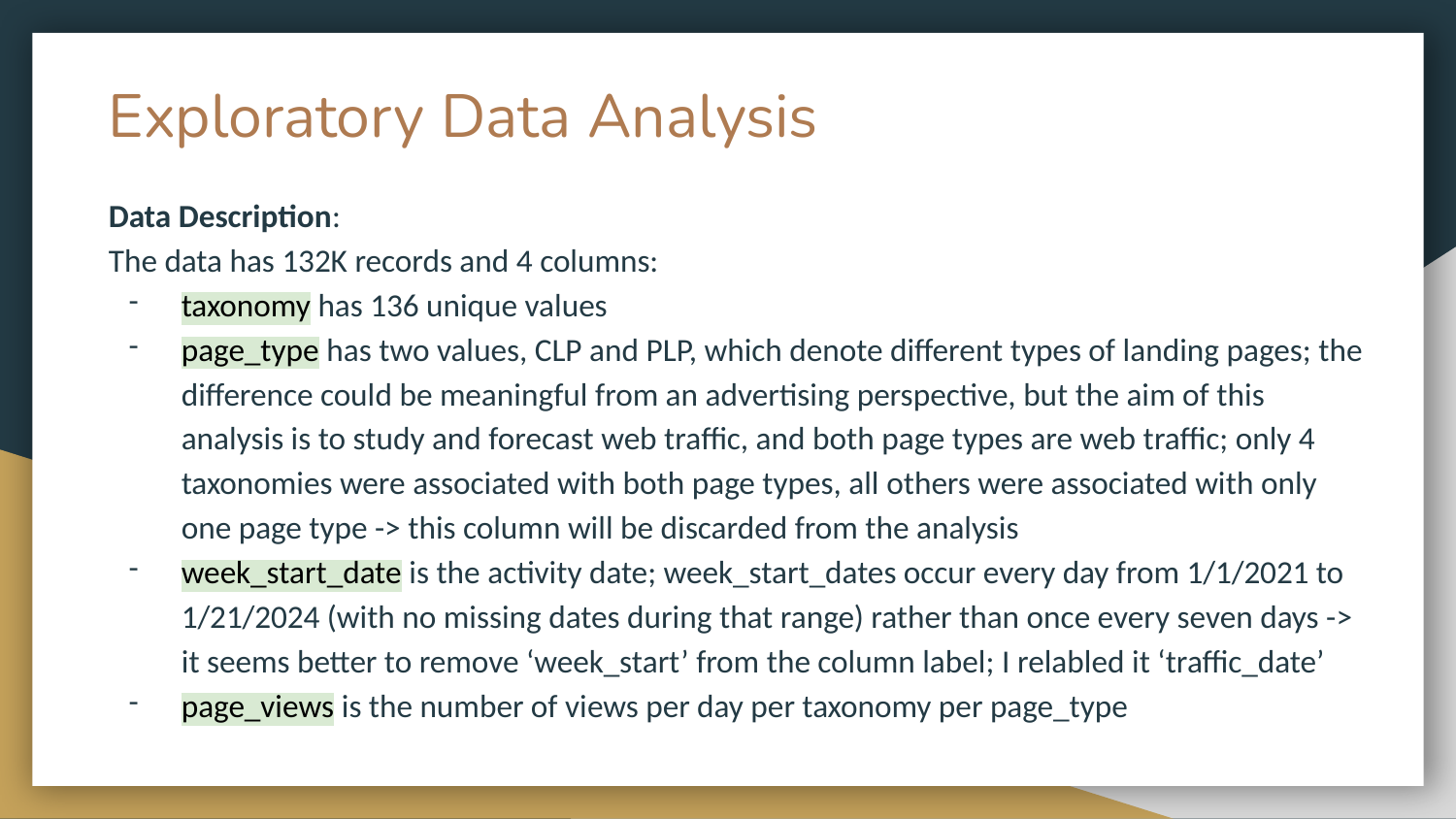

# Exploratory Data Analysis
Data Description:
The data has 132K records and 4 columns:
taxonomy has 136 unique values
page_type has two values, CLP and PLP, which denote different types of landing pages; the difference could be meaningful from an advertising perspective, but the aim of this analysis is to study and forecast web traffic, and both page types are web traffic; only 4 taxonomies were associated with both page types, all others were associated with only one page type -> this column will be discarded from the analysis
week_start_date is the activity date; week_start_dates occur every day from 1/1/2021 to 1/21/2024 (with no missing dates during that range) rather than once every seven days -> it seems better to remove ‘week_start’ from the column label; I relabled it ‘traffic_date’
page_views is the number of views per day per taxonomy per page_type